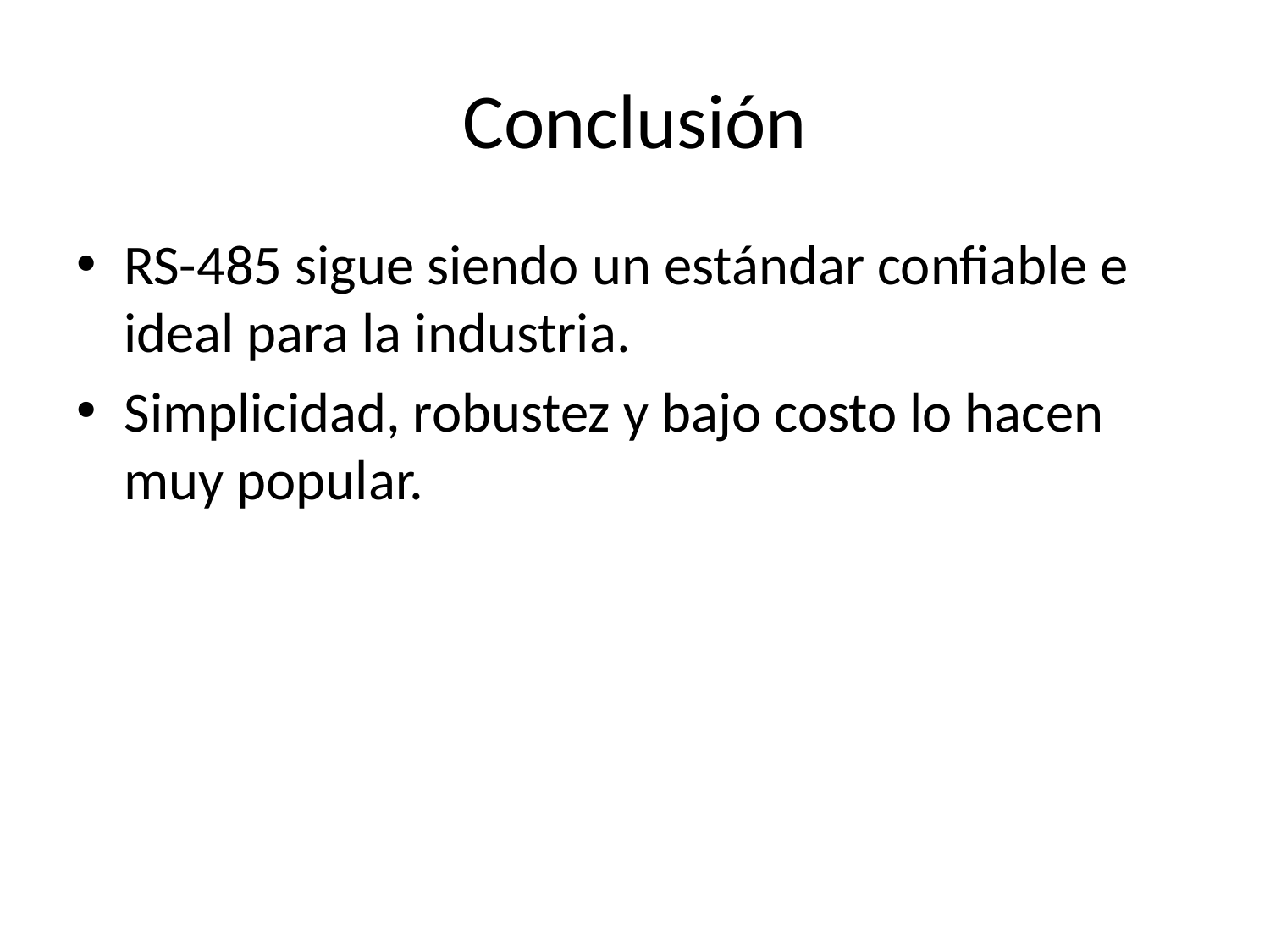

# Conclusión
RS-485 sigue siendo un estándar confiable e ideal para la industria.
Simplicidad, robustez y bajo costo lo hacen muy popular.